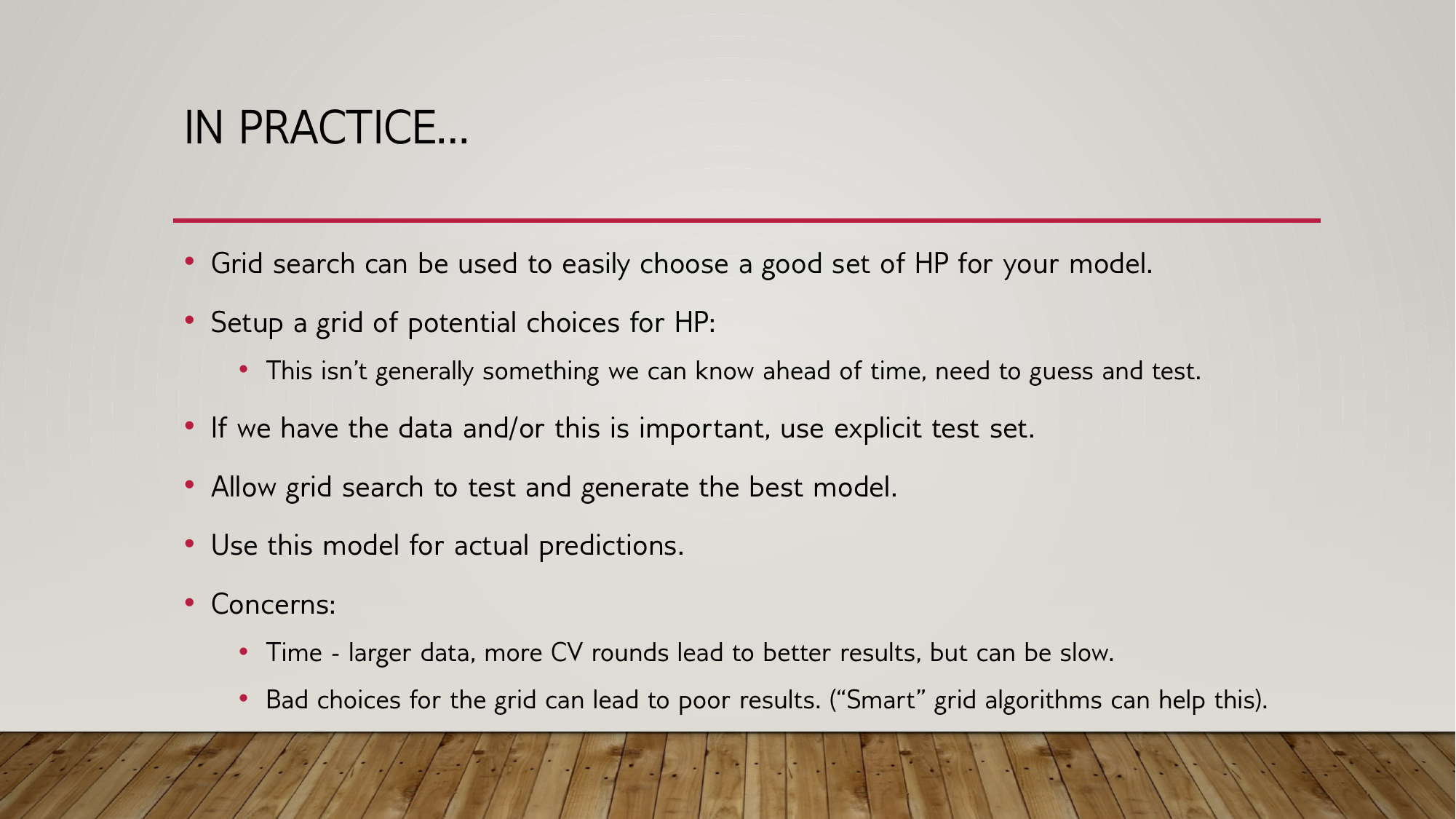

# In Practice…
Grid search can be used to easily choose a good set of HP for your model.
Setup a grid of potential choices for HP:
This isn’t generally something we can know ahead of time, need to guess and test.
If we have the data and/or this is important, use explicit test set.
Allow grid search to test and generate the best model.
Use this model for actual predictions.
Concerns:
Time - larger data, more CV rounds lead to better results, but can be slow.
Bad choices for the grid can lead to poor results. (“Smart” grid algorithms can help this).